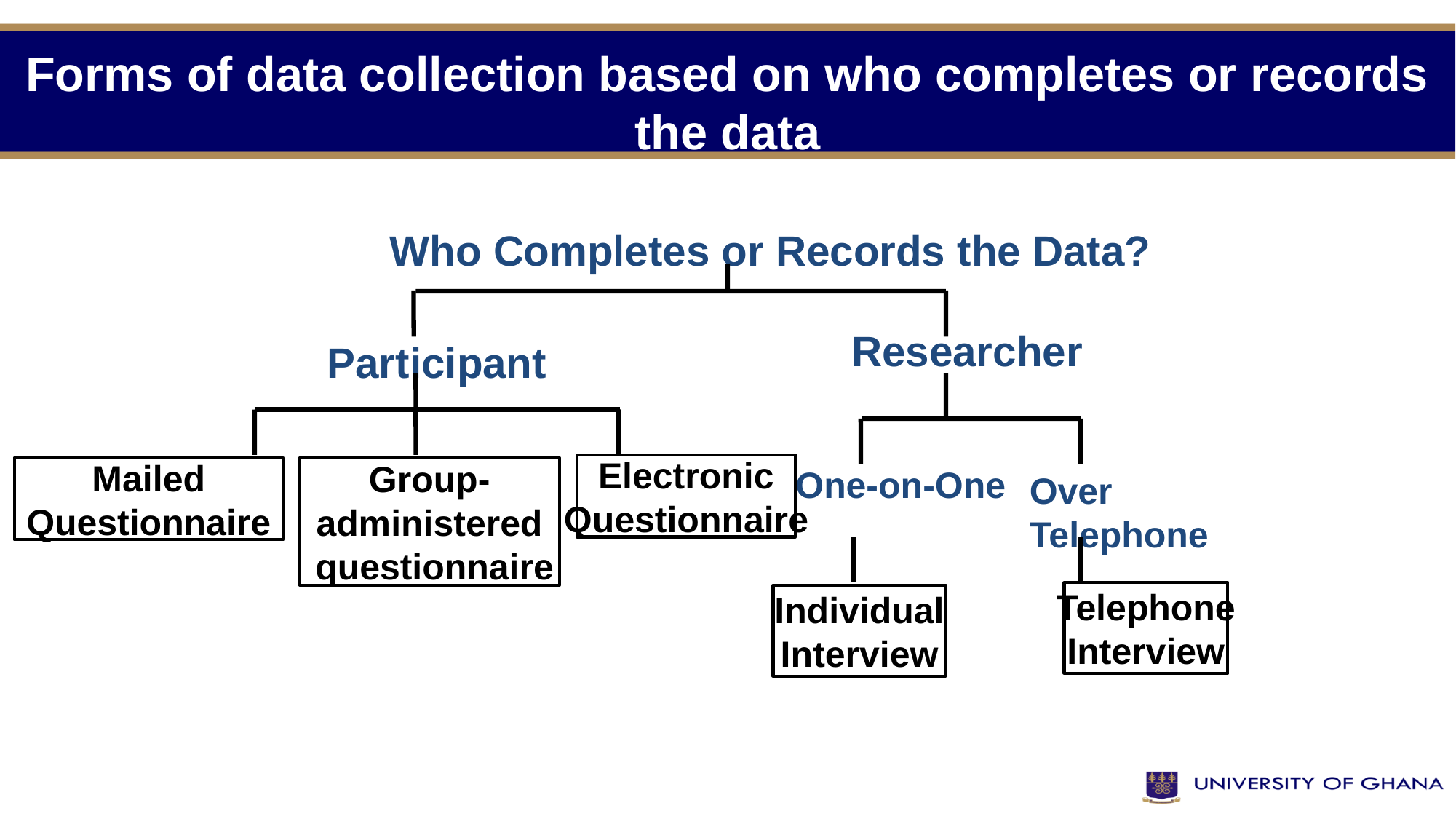

# Forms of data collection based on who completes or records the data
Who Completes or Records the Data?

Researcher
Participant

Electronic
Questionnaire
One-on-One
Group-
administered
 questionnaire
Mailed
Questionnaire
Over Telephone

Telephone
Interview
Individual
Interview